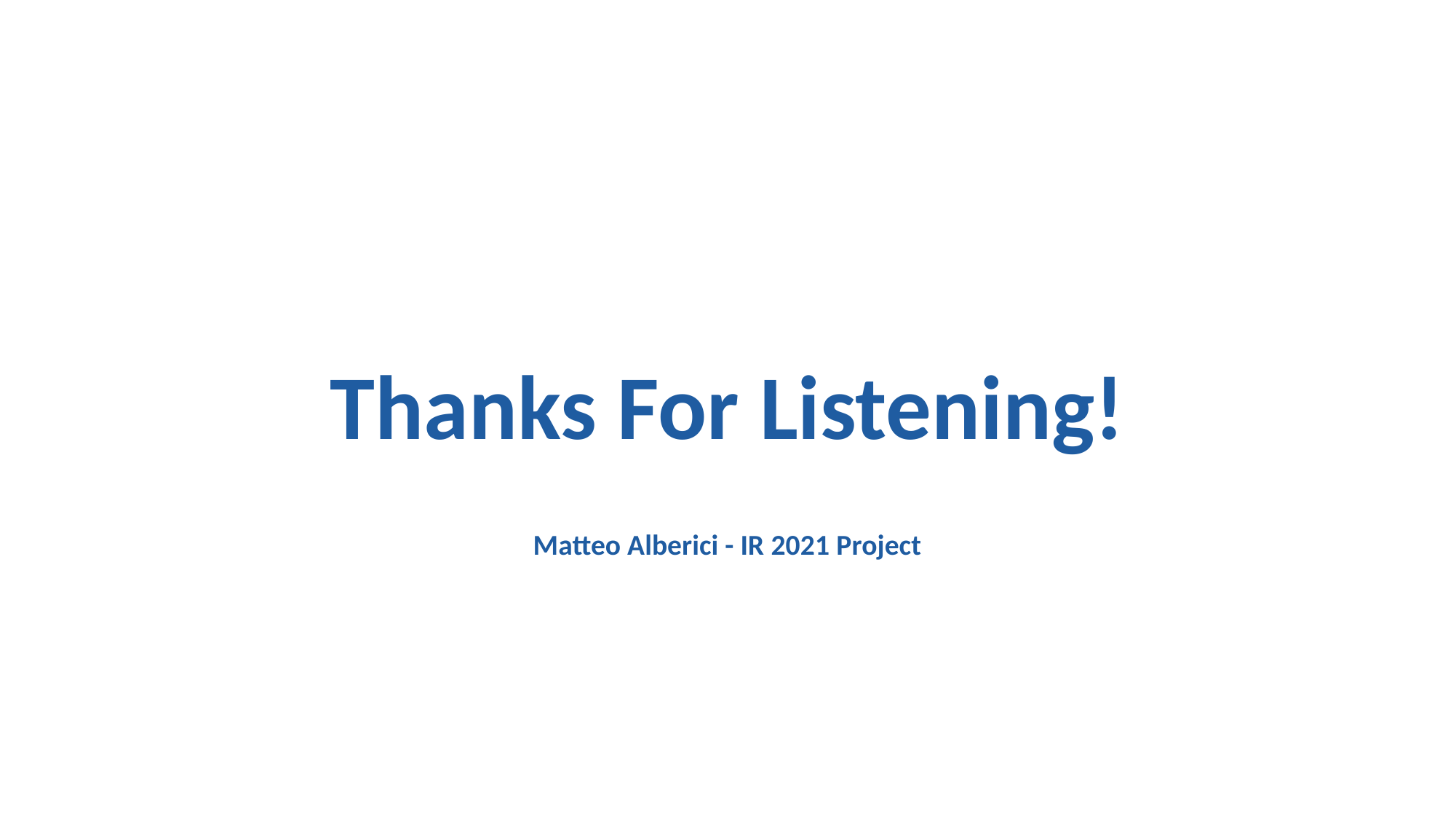

Thanks For Listening!
Matteo Alberici - IR 2021 Project